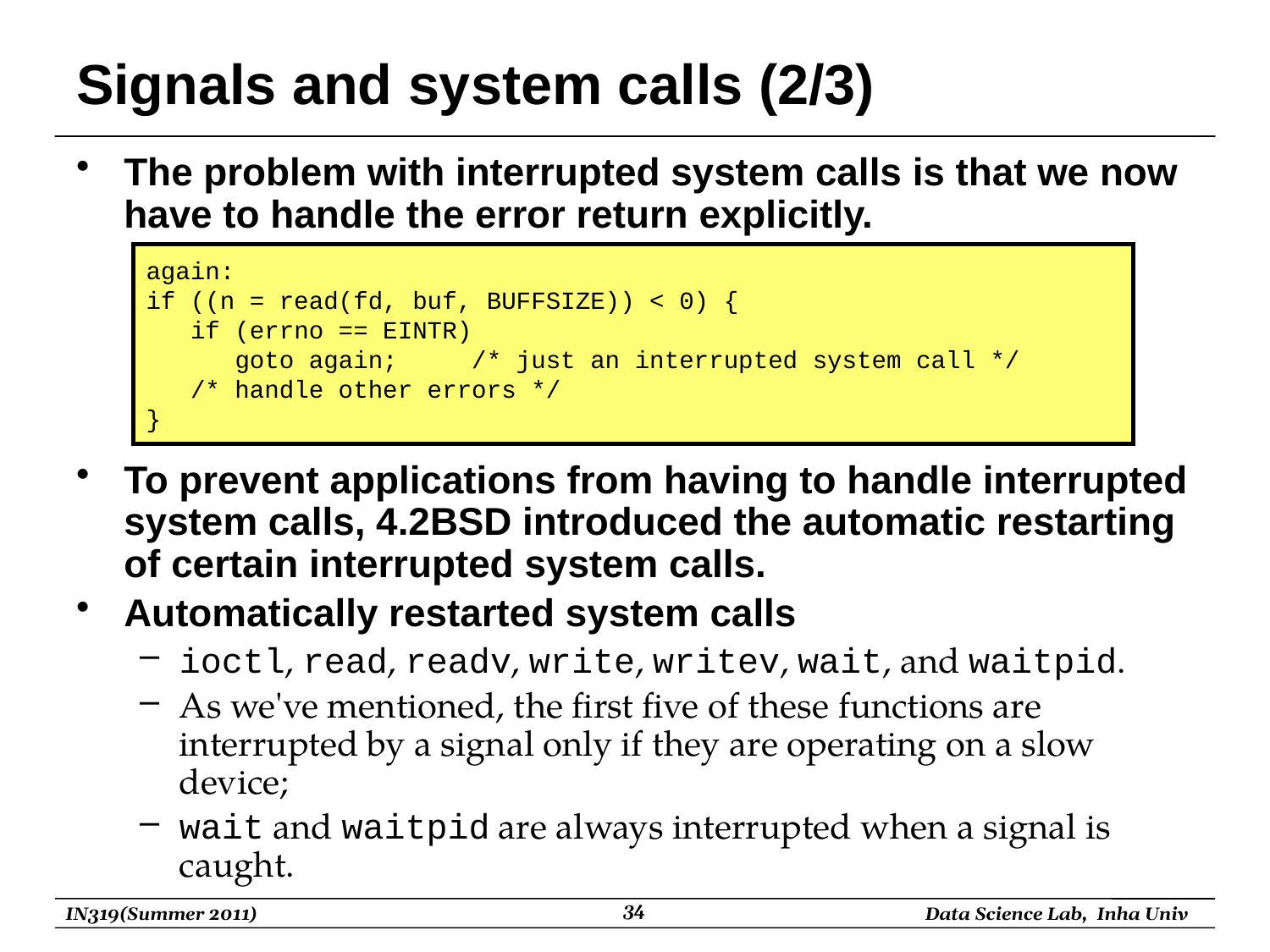

# Signals and system calls (2/3)
The problem with interrupted system calls is that we now have to handle the error return explicitly.

To prevent applications from having to handle interrupted system calls, 4.2BSD introduced the automatic restarting of certain interrupted system calls.
Automatically restarted system calls
ioctl, read, readv, write, writev, wait, and waitpid.
As we've mentioned, the first five of these functions are interrupted by a signal only if they are operating on a slow device;
wait and waitpid are always interrupted when a signal is caught.
again:
if ((n = read(fd, buf, BUFFSIZE)) < 0) {
   if (errno == EINTR)
      goto again;     /* just an interrupted system call */
   /* handle other errors */
}
34